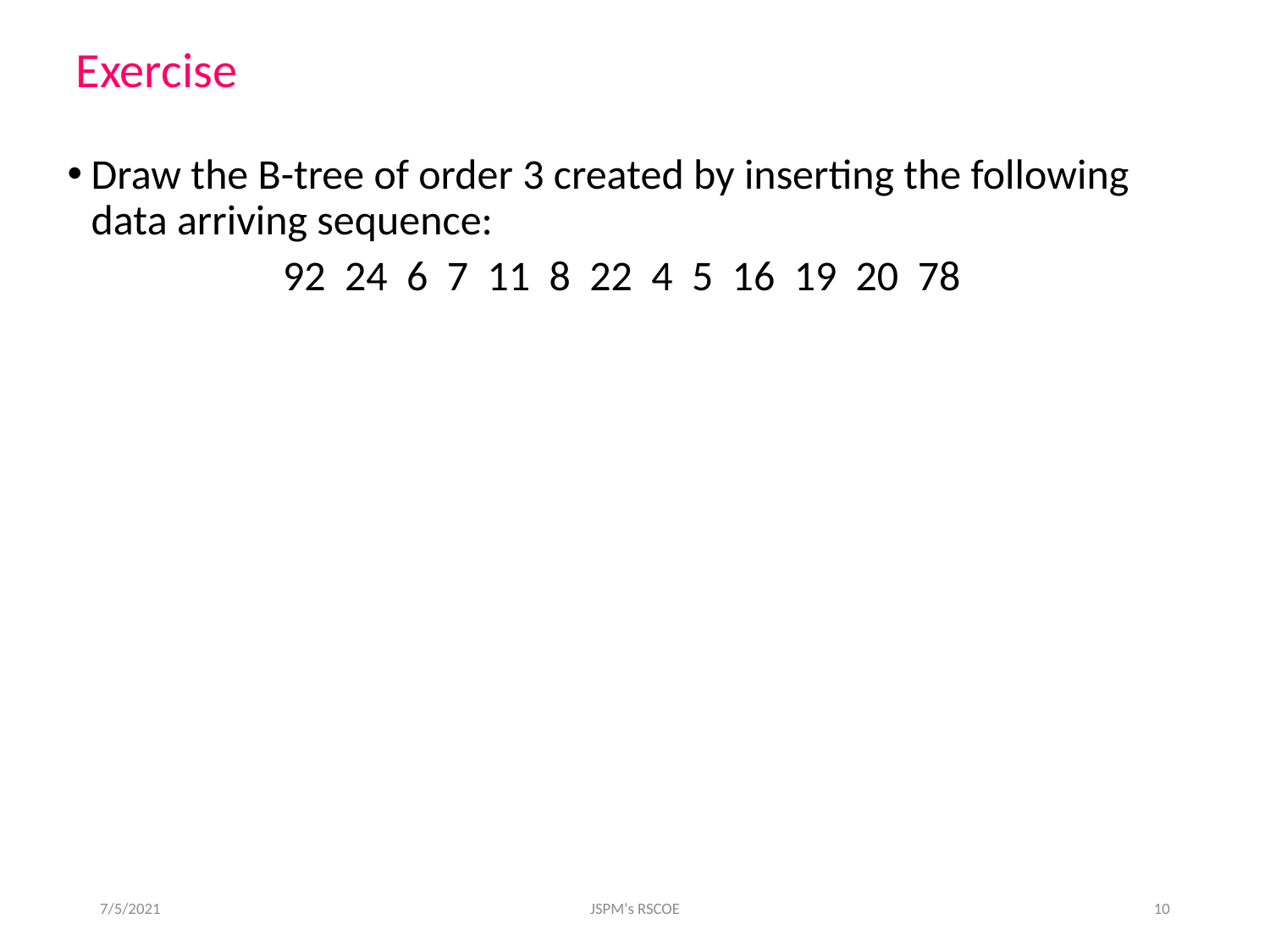

# Exercise
Draw the B-tree of order 3 created by inserting the following data arriving sequence:
92  24  6  7  11  8  22  4  5  16  19  20  78
7/5/2021
JSPM's RSCOE
10